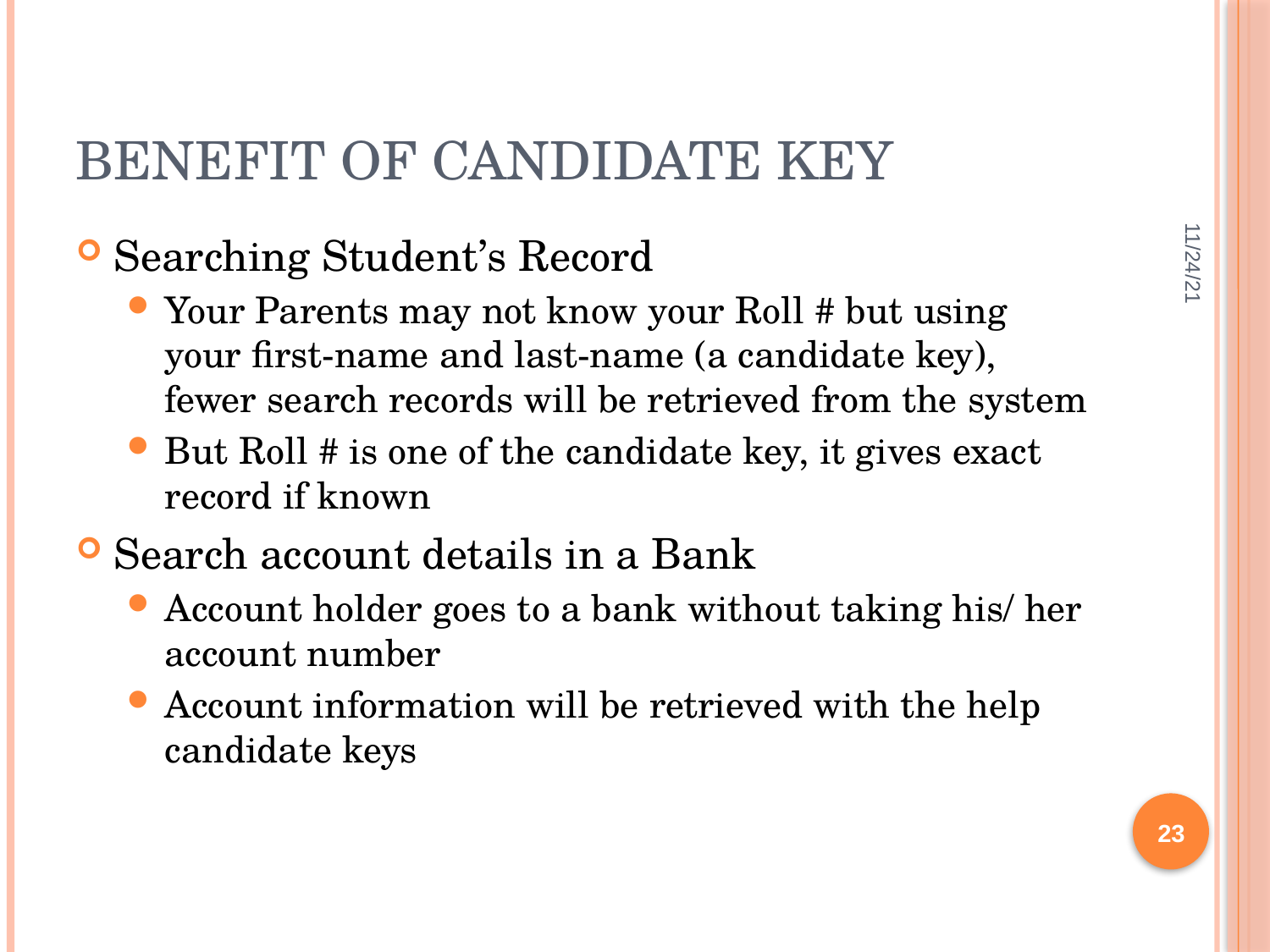

# Benefit of Candidate Key
11/24/21
Searching Student’s Record
Your Parents may not know your Roll # but using your first-name and last-name (a candidate key), fewer search records will be retrieved from the system
But Roll # is one of the candidate key, it gives exact record if known
Search account details in a Bank
Account holder goes to a bank without taking his/ her account number
Account information will be retrieved with the help candidate keys
23